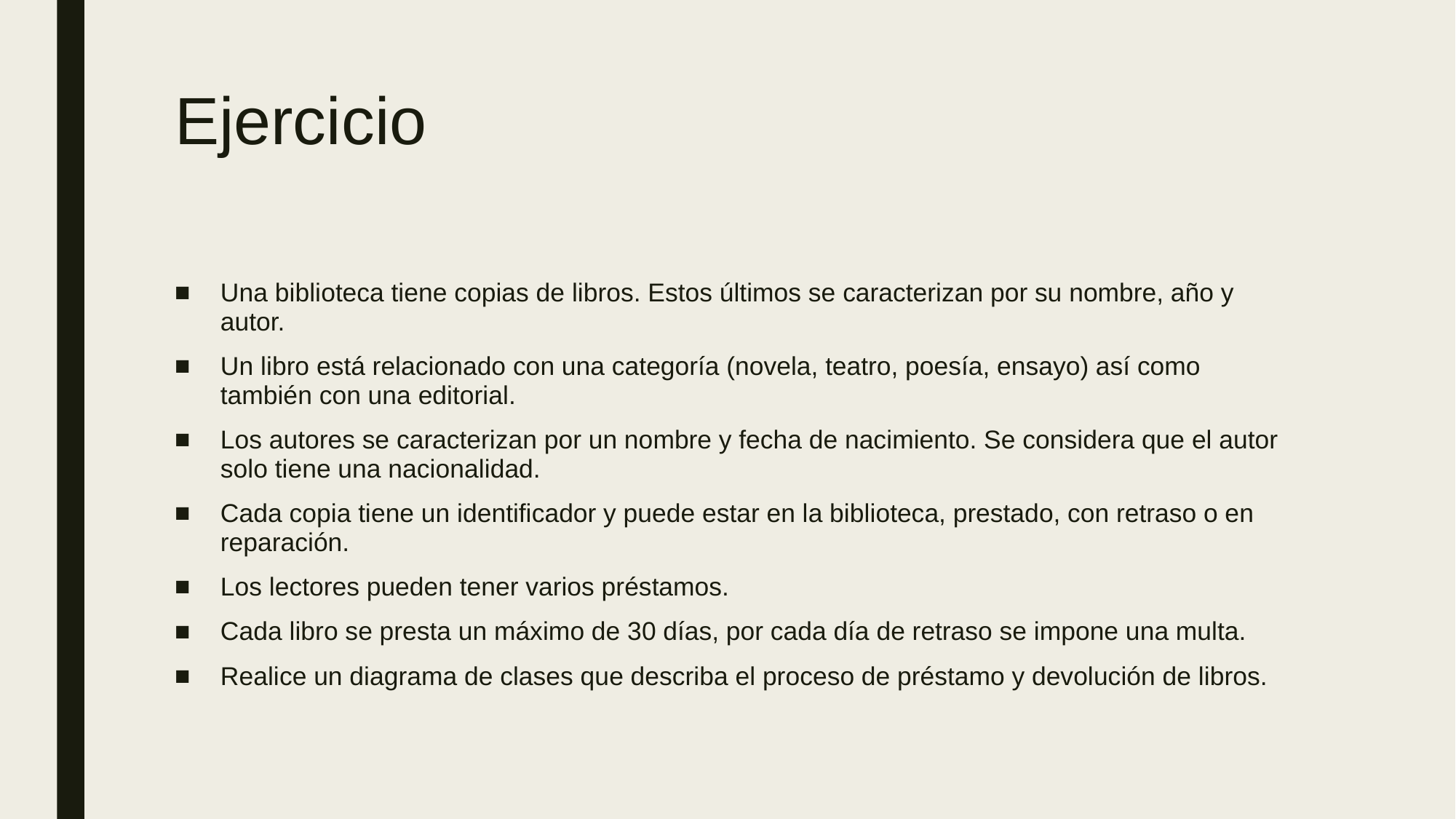

# Ejercicio
Una biblioteca tiene copias de libros. Estos últimos se caracterizan por su nombre, año y autor.
Un libro está relacionado con una categoría (novela, teatro, poesía, ensayo) así como también con una editorial.
Los autores se caracterizan por un nombre y fecha de nacimiento. Se considera que el autor solo tiene una nacionalidad.
Cada copia tiene un identificador y puede estar en la biblioteca, prestado, con retraso o en reparación.
Los lectores pueden tener varios préstamos.
Cada libro se presta un máximo de 30 días, por cada día de retraso se impone una multa.
Realice un diagrama de clases que describa el proceso de préstamo y devolución de libros.